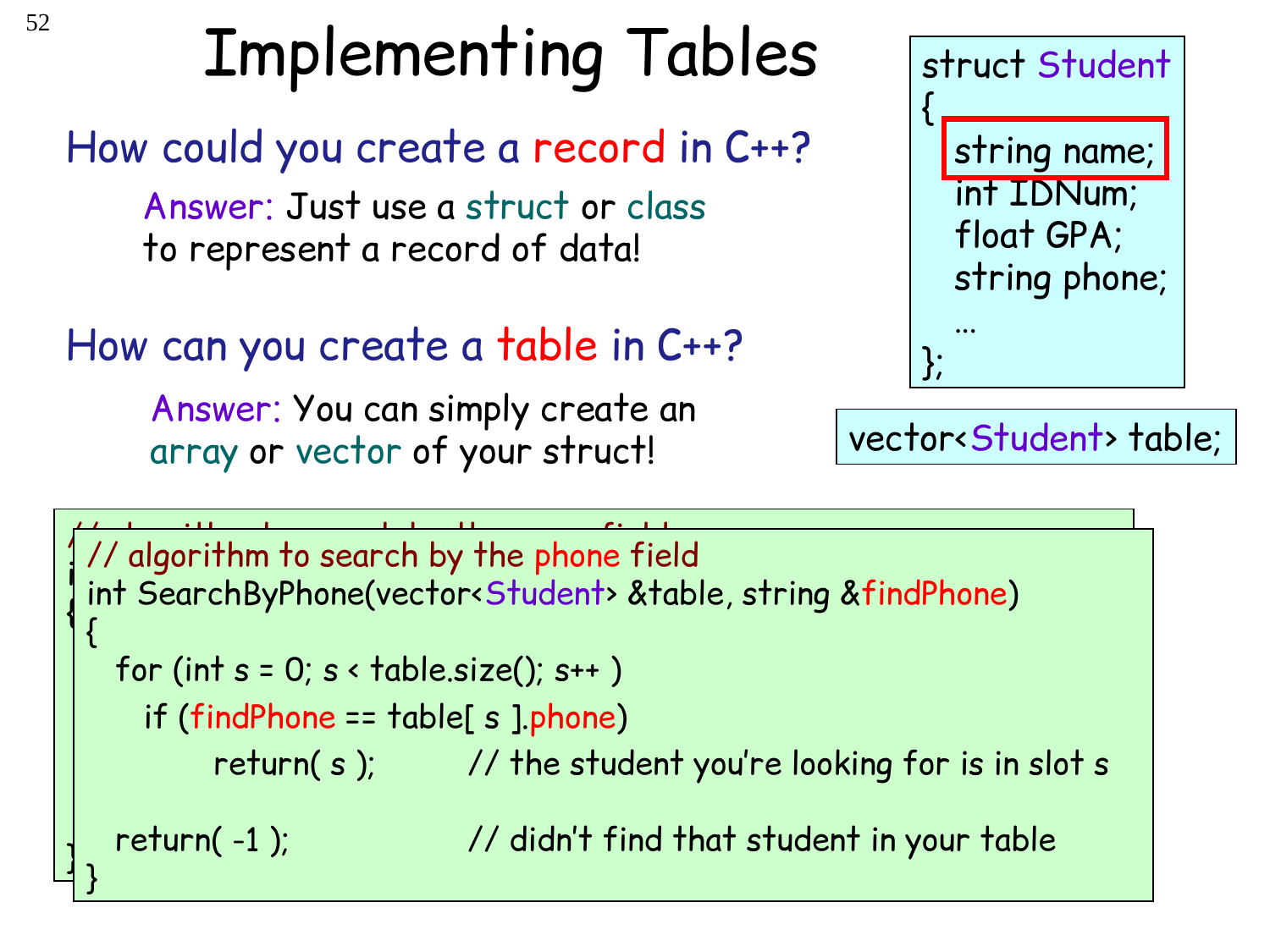

52
# Implementing Tables
struct Student
{
   string name;
   int IDNum;
   float GPA;
   string phone;
   …
};
How could you create a record in C++?

Answer: Just use a struct or class
to represent a record of data!
How can you create a table in C++?
Answer: You can simply create an
array or vector of your struct!
vector<Student> table;
// algorithm to search by the name field
int SearchByName(vector<Student> &table, string &findName)
{
   for (int s = 0; s < table.size(); s++ )

      if (findName == table[ s ].name)

	return( s );	// the student you’re looking for is in slot s

   return( -1 );		// didn’t find that student in your table
}
How can you let the user search for a record with a particular field value?
// algorithm to search by the phone field
int SearchByPhone(vector<Student> &table, string &findPhone)
{
   for (int s = 0; s < table.size(); s++ )

      if (findPhone == table[ s ].phone)

	return( s );	// the student you’re looking for is in slot s

   return( -1 );		// didn’t find that student in your table
}
Answer: Write a search function that iterates through the array/vector!